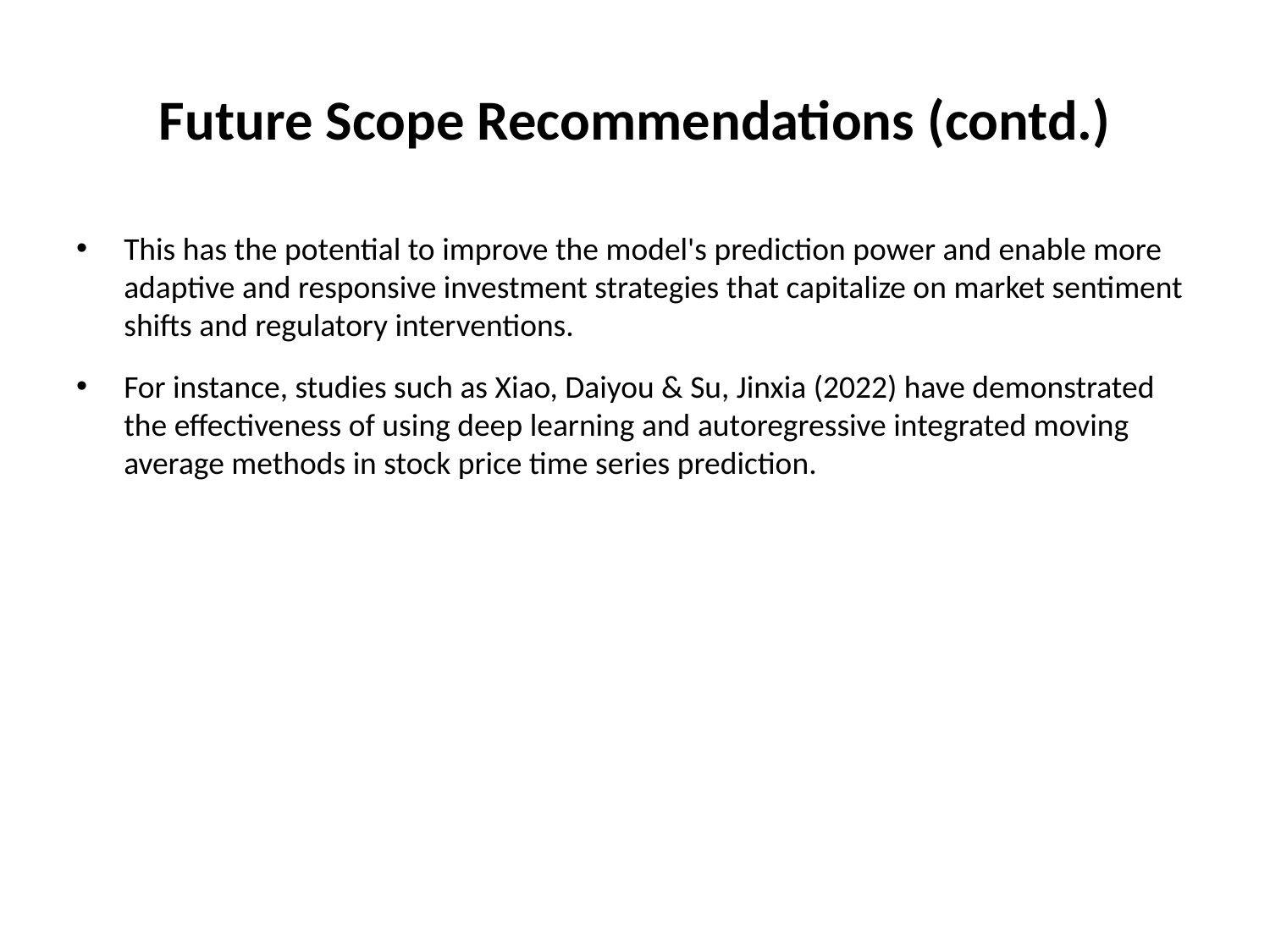

# Future Scope Recommendations (contd.)
This has the potential to improve the model's prediction power and enable more adaptive and responsive investment strategies that capitalize on market sentiment shifts and regulatory interventions.
For instance, studies such as Xiao, Daiyou & Su, Jinxia (2022) have demonstrated the effectiveness of using deep learning and autoregressive integrated moving average methods in stock price time series prediction.